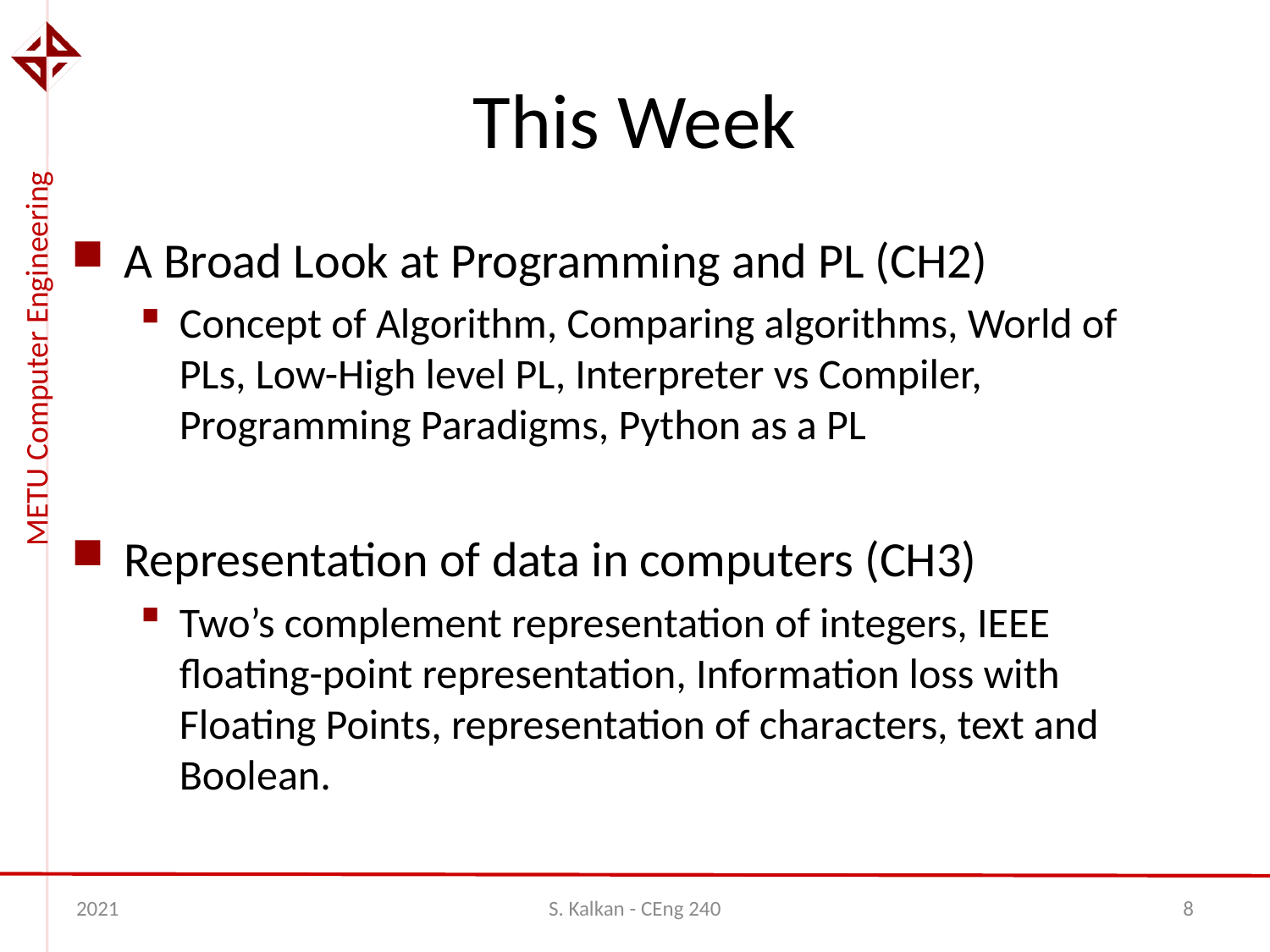

# This Week
A Broad Look at Programming and PL (CH2)
Concept of Algorithm, Comparing algorithms, World of PLs, Low-High level PL, Interpreter vs Compiler, Programming Paradigms, Python as a PL

Representation of data in computers (CH3)
Two’s complement representation of integers, IEEE floating-point representation, Information loss with Floating Points, representation of characters, text and Boolean.

2021
S. Kalkan - CEng 240
8